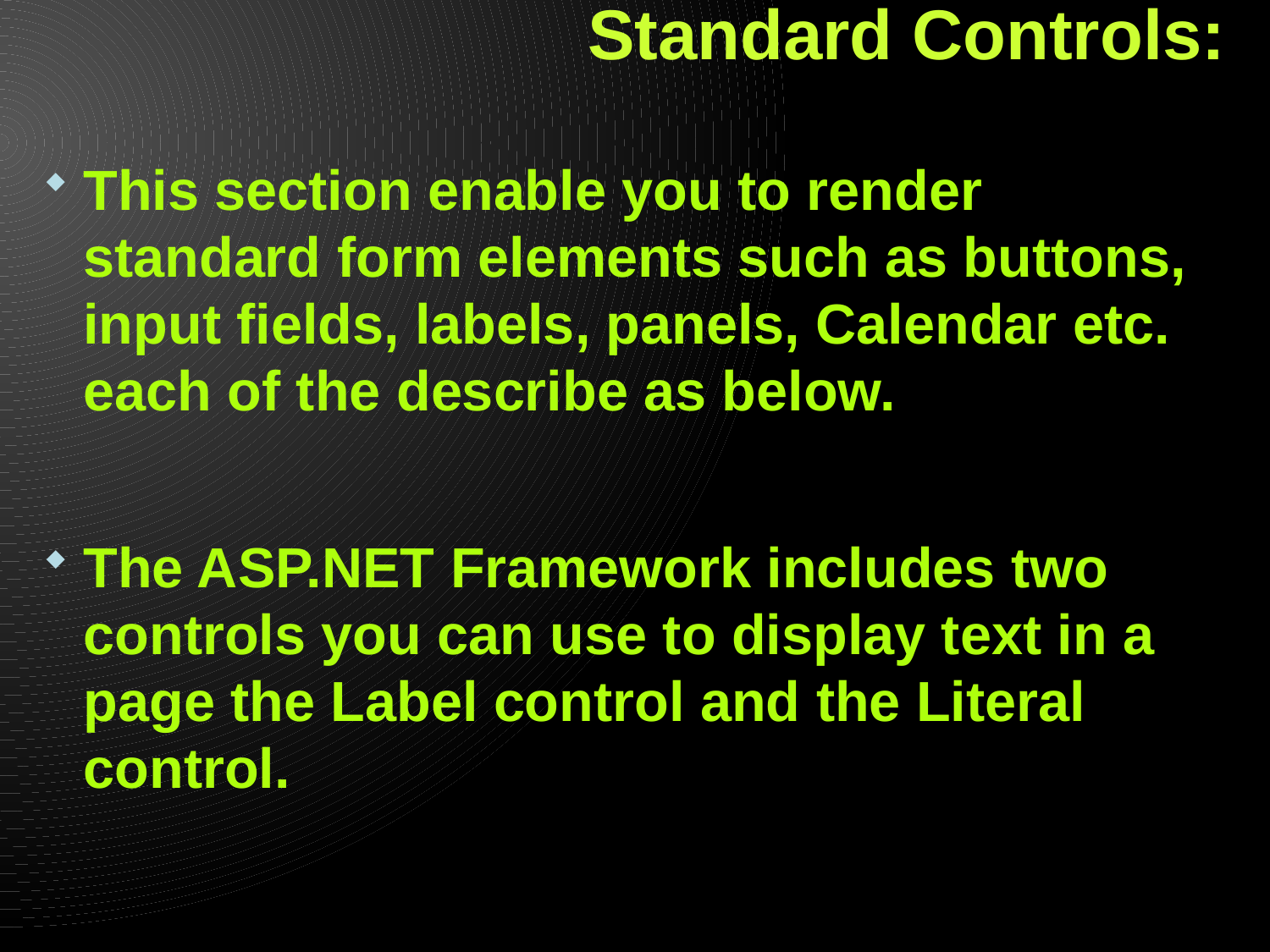

# Standard Controls:
This section enable you to render standard form elements such as buttons, input fields, labels, panels, Calendar etc. each of the describe as below.

The ASP.NET Framework includes two controls you can use to display text in a page the Label control and the Literal control.